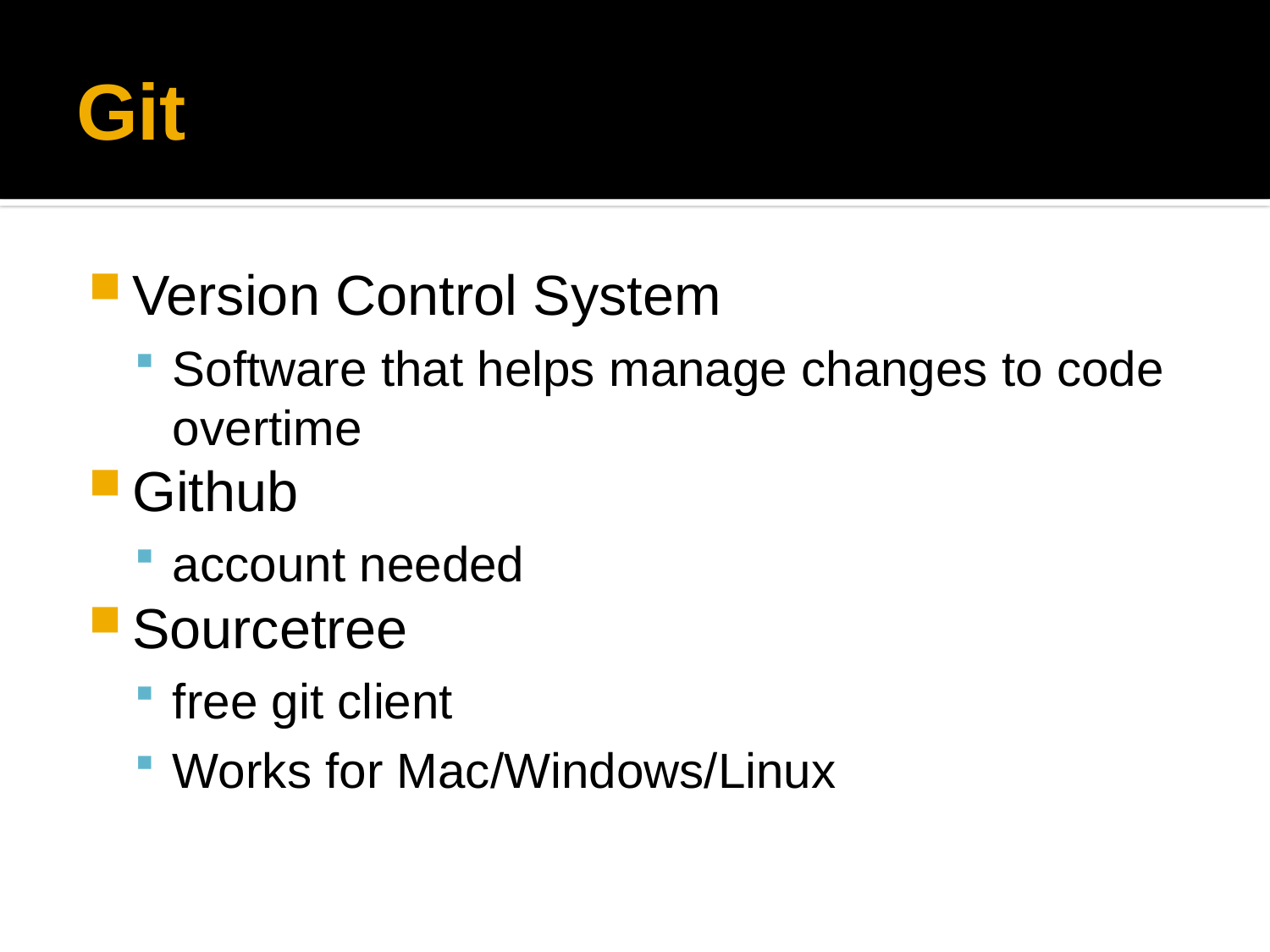

# Git
Version Control System
Software that helps manage changes to code overtime
Github
account needed
Sourcetree
free git client
Works for Mac/Windows/Linux